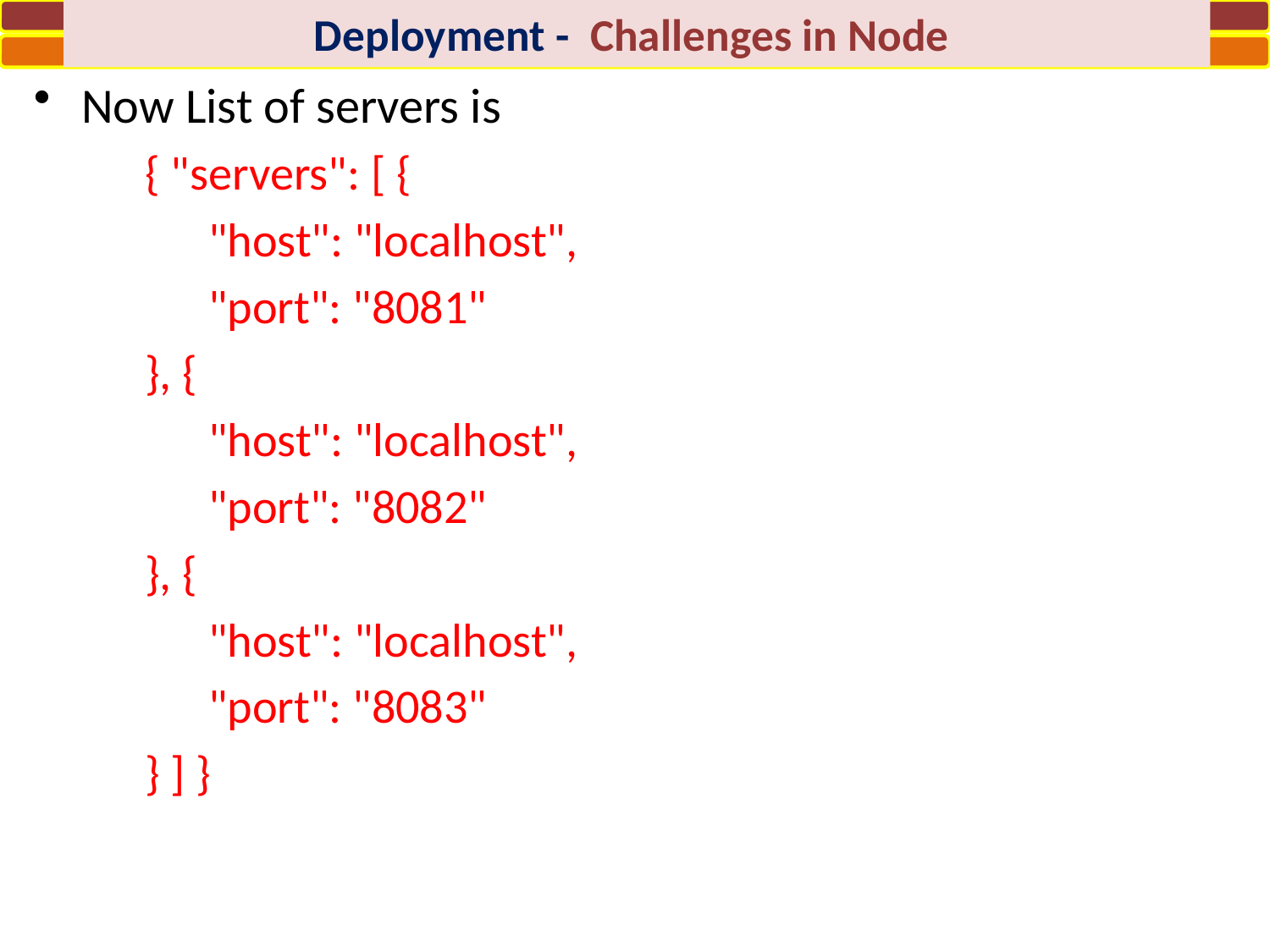

Deployment -  Challenges in Node

Now List of servers is
{ "servers": [ {
"host": "localhost",
"port": "8081"
}, {
"host": "localhost",
"port": "8082"
}, {
"host": "localhost",
"port": "8083"
} ] }